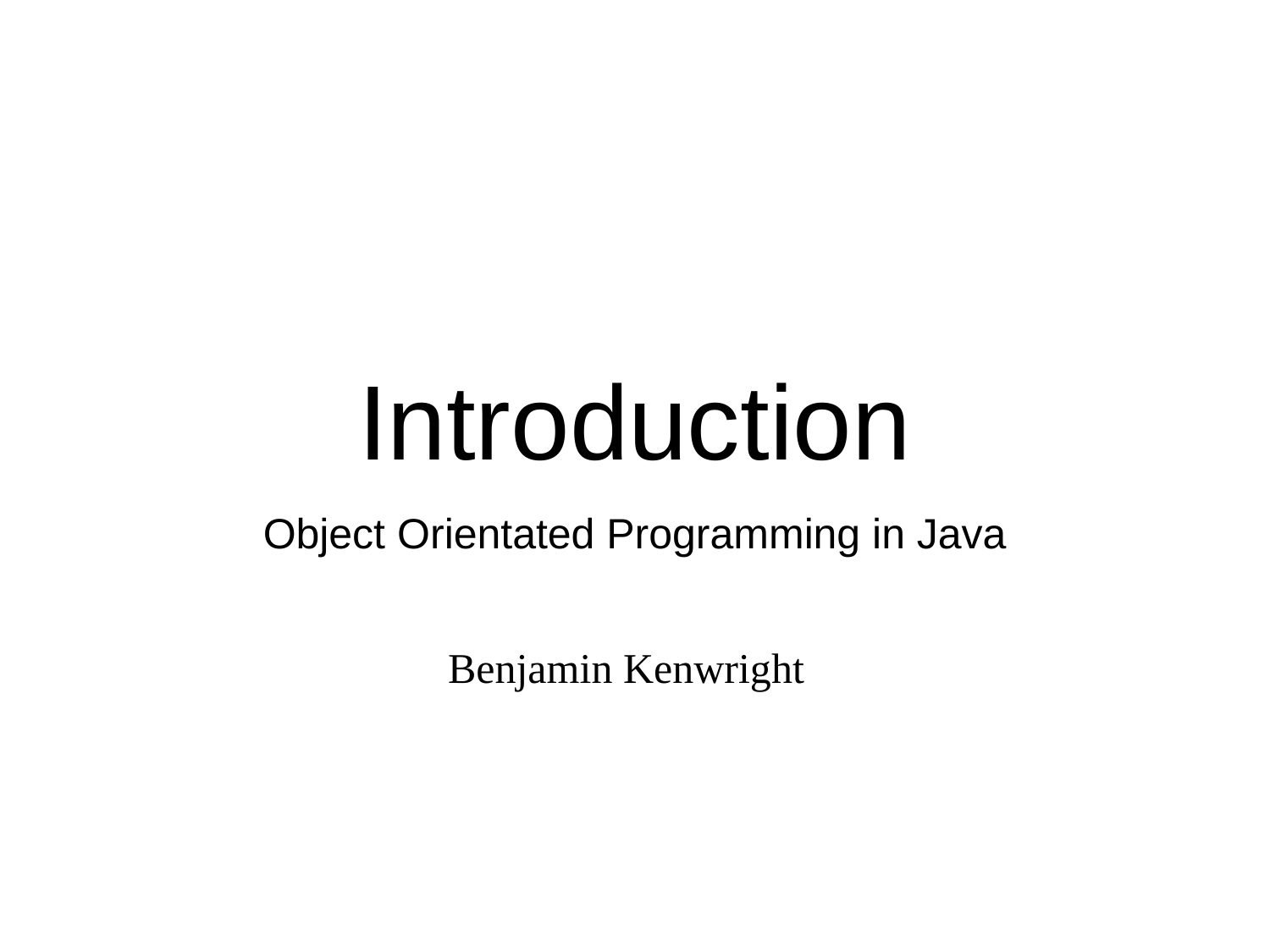

# Introduction
Object Orientated Programming in Java
Benjamin Kenwright